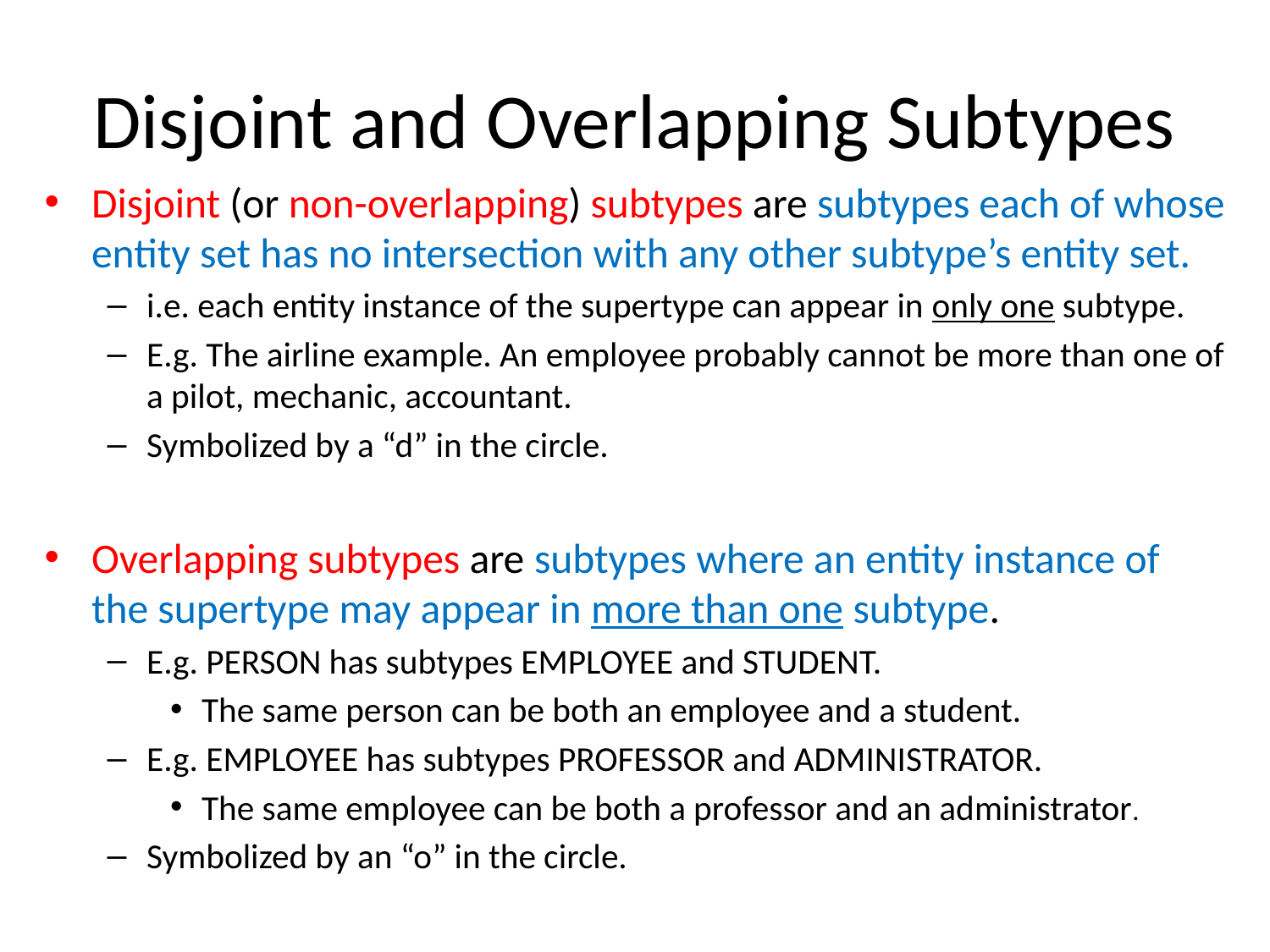

# Disjoint and Overlapping Subtypes
Disjoint (or non-overlapping) subtypes are subtypes each of whose entity set has no intersection with any other subtype’s entity set.
i.e. each entity instance of the supertype can appear in only one subtype.
E.g. The airline example. An employee probably cannot be more than one of a pilot, mechanic, accountant.
Symbolized by a “d” in the circle.

Overlapping subtypes are subtypes where an entity instance of the supertype may appear in more than one subtype.
E.g. PERSON has subtypes EMPLOYEE and STUDENT.
The same person can be both an employee and a student.
E.g. EMPLOYEE has subtypes PROFESSOR and ADMINISTRATOR.
The same employee can be both a professor and an administrator.
Symbolized by an “o” in the circle.